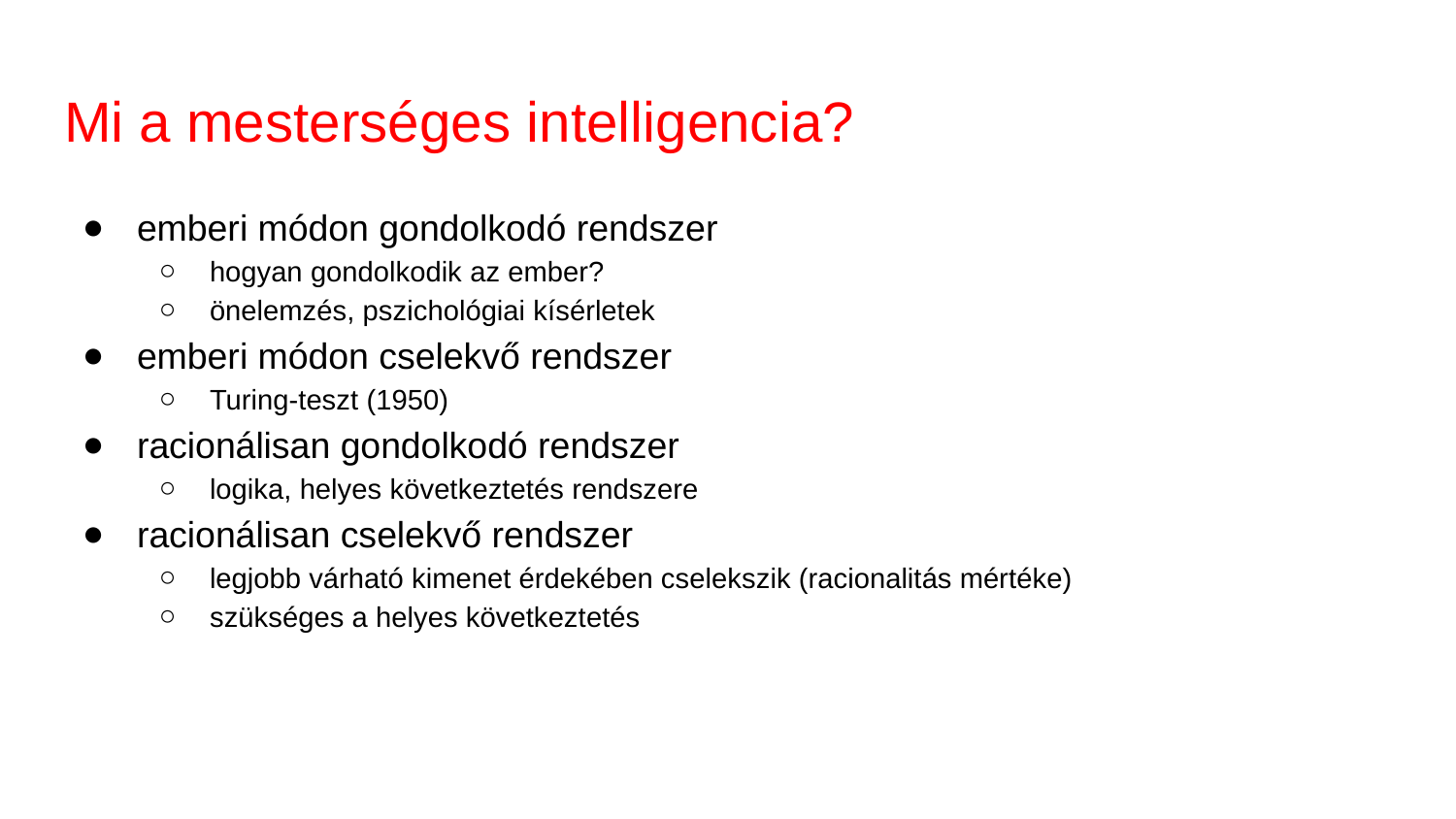

# Mi a mesterséges intelligencia?
emberi módon gondolkodó rendszer
hogyan gondolkodik az ember?
önelemzés, pszichológiai kísérletek
emberi módon cselekvő rendszer
Turing-teszt (1950)
racionálisan gondolkodó rendszer
logika, helyes következtetés rendszere
racionálisan cselekvő rendszer
legjobb várható kimenet érdekében cselekszik (racionalitás mértéke)
szükséges a helyes következtetés